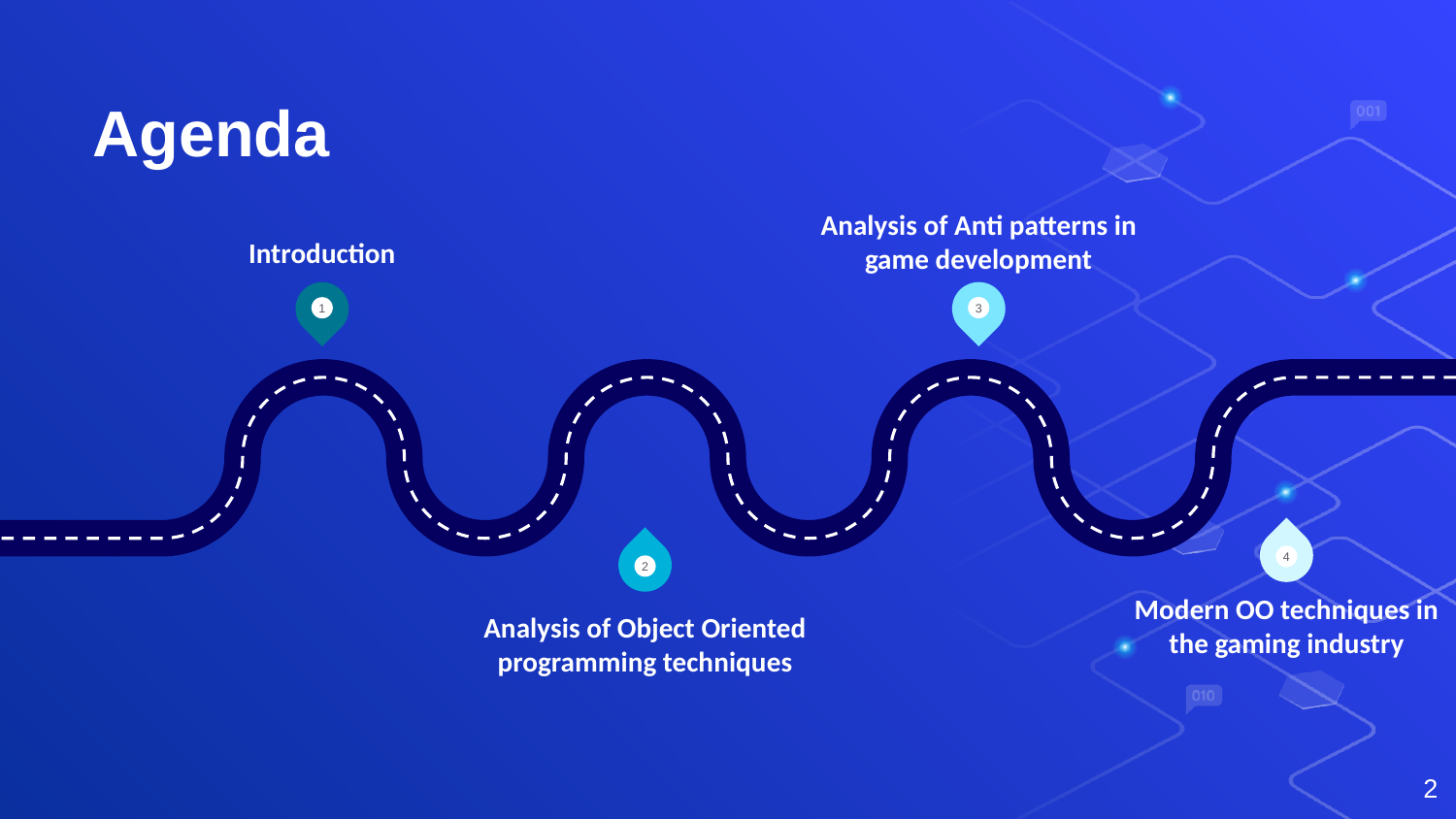

# Agenda
Introduction
Analysis of Anti patterns in game development

1

3

4

2
Modern OO techniques in the gaming industry
Analysis of Object Oriented programming techniques
2